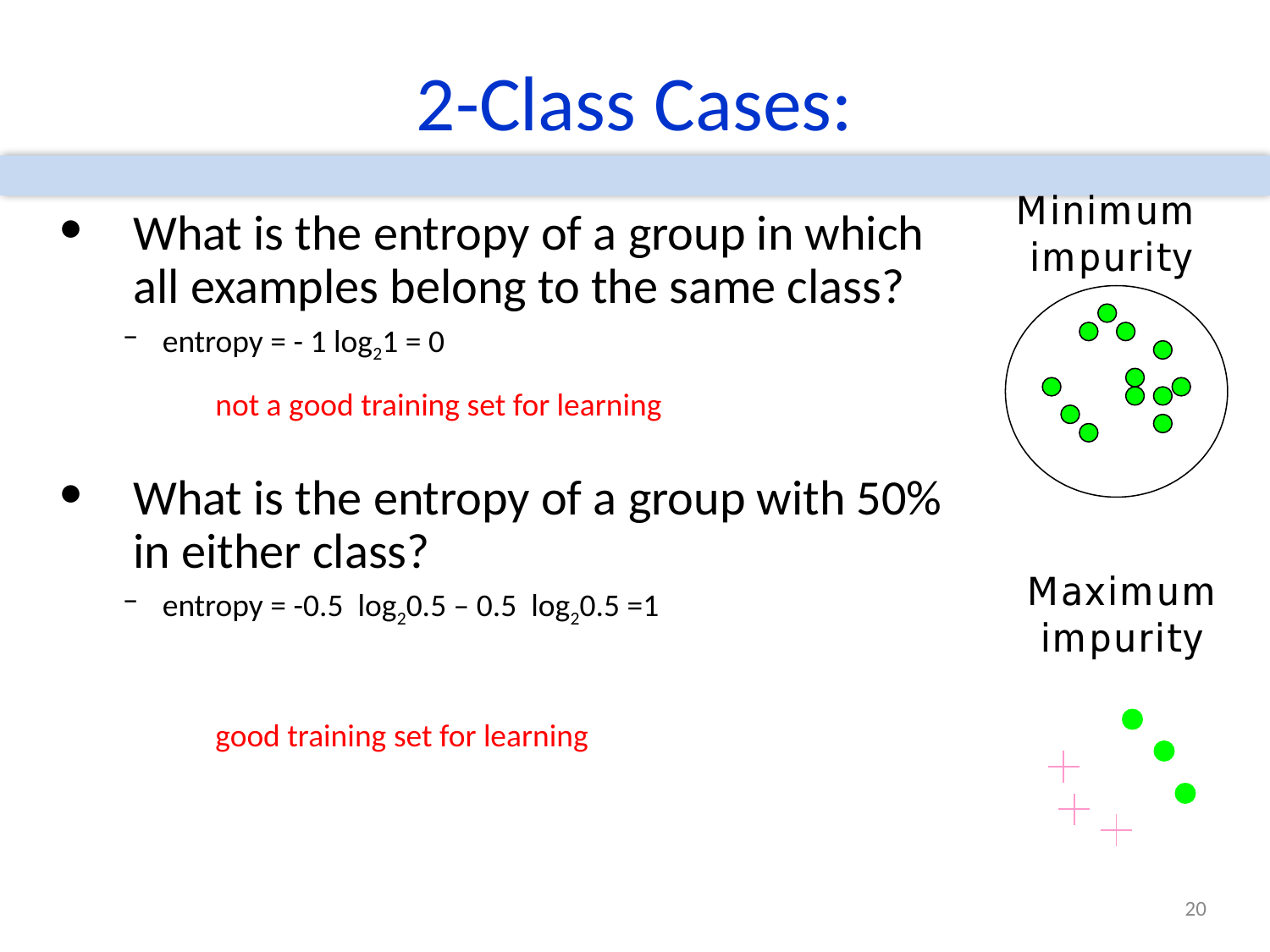

2-Class Cases:
Minimum
impurity
What is the entropy of a group in which all examples belong to the same class?
entropy = - 1 log21 = 0

What is the entropy of a group with 50% in either class?
entropy = -0.5  log20.5 – 0.5  log20.5 =1

not a good training set for learning
Maximum
impurity

good training set for learning

20